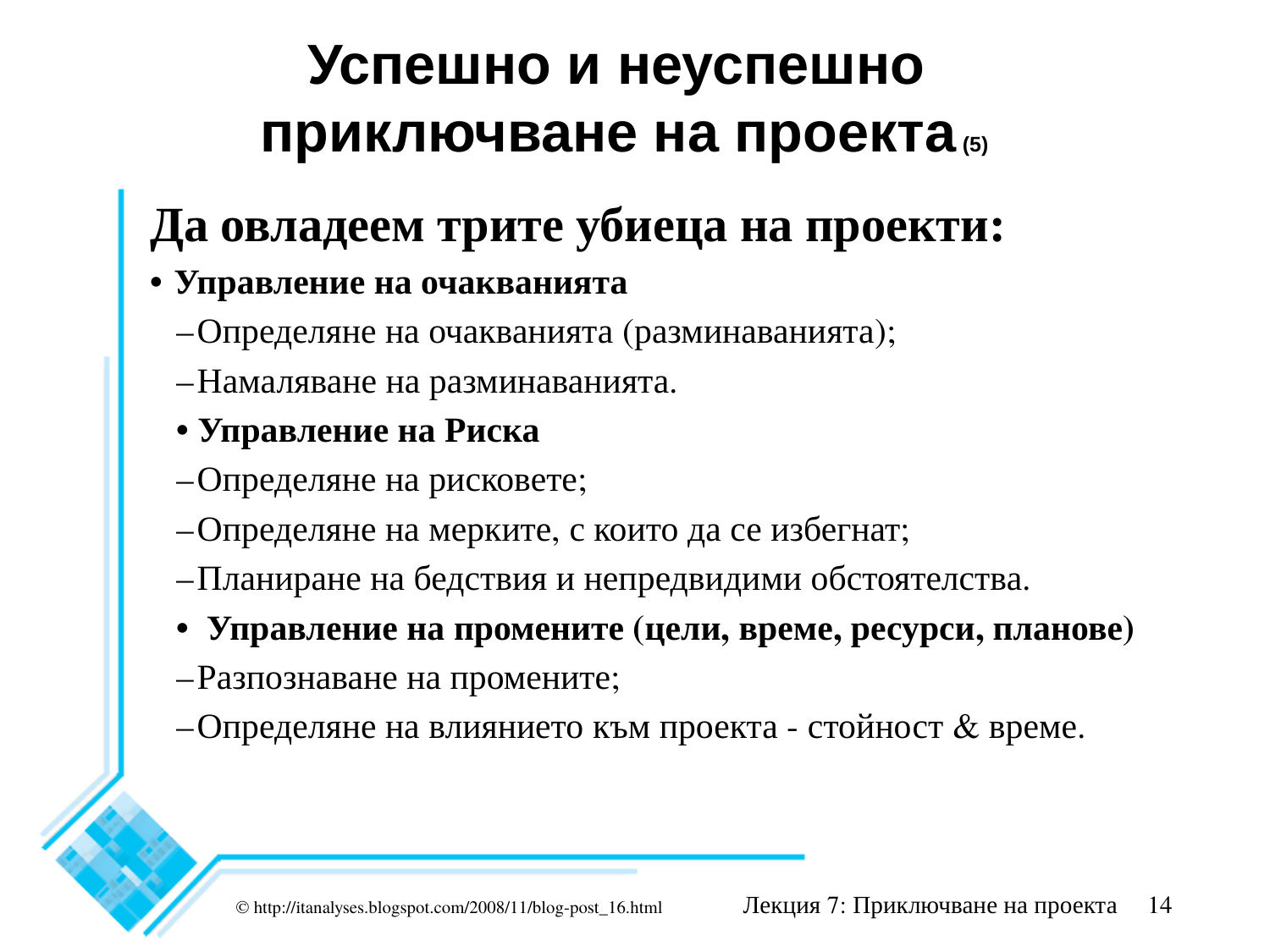

# Успешно и неуспешно приключване на проекта (5)
Да овладеем трите убиеца на проекти:
•  Управление на очакванията
– Определяне на очакванията (разминаванията);
– Намаляване на разминаванията.
• Управление на Риска
– Определяне на рисковете;
– Определяне на мерките, с които да се избегнат;
– Планиране на бедствия и непредвидими обстоятелства.
•  Управление на промените (цели, време, ресурси, планове)
– Разпознаване на промените;
– Определяне на влиянието към проекта - стойност & време.

Лекция 7: Приключване на проекта
14
© http://itanalyses.blogspot.com/2008/11/blog-post_16.html